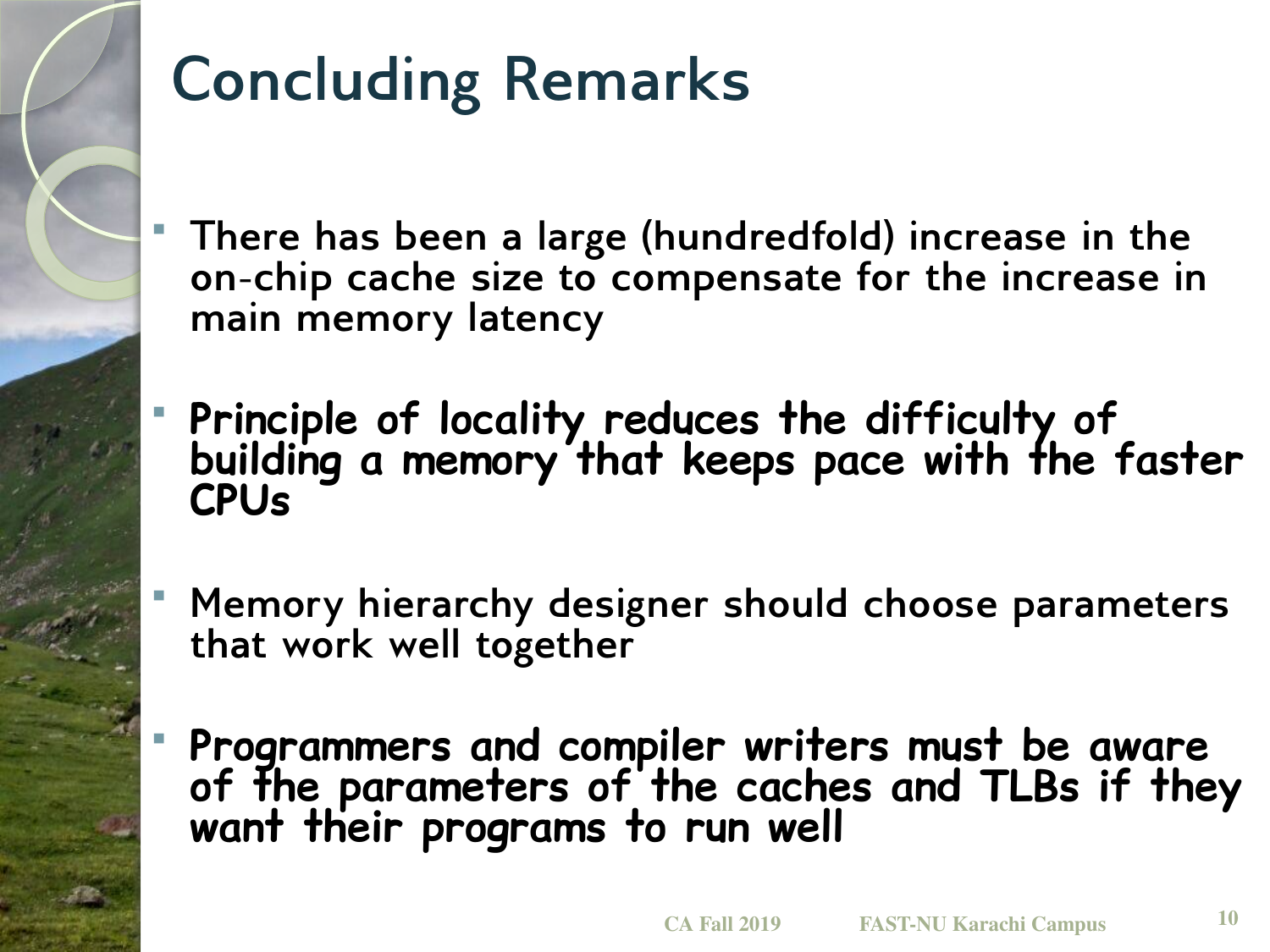

# Concluding Remarks
There has been a large (hundredfold) increase in the on-chip cache size to compensate for the increase in main memory latency

Principle of locality reduces the difficulty of building a memory that keeps pace with the faster CPUs

Memory hierarchy designer should choose parameters that work well together

Programmers and compiler writers must be aware of the parameters of the caches and TLBs if they want their programs to run well
CA Fall 2019
10
FAST-NU Karachi Campus